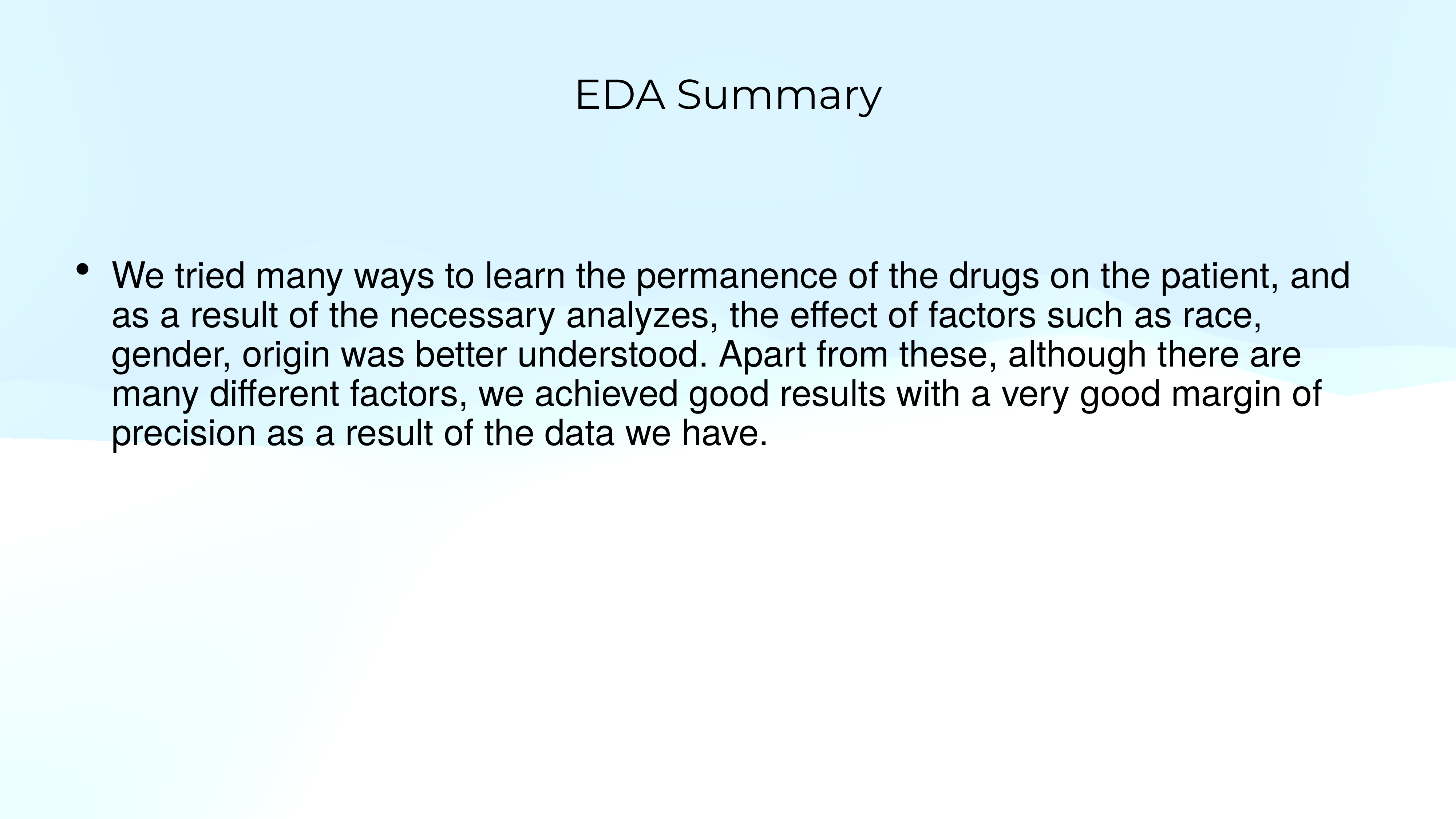

# EDA Summary
We tried many ways to learn the permanence of the drugs on the patient, and as a result of the necessary analyzes, the effect of factors such as race, gender, origin was better understood. Apart from these, although there are many different factors, we achieved good results with a very good margin of precision as a result of the data we have.